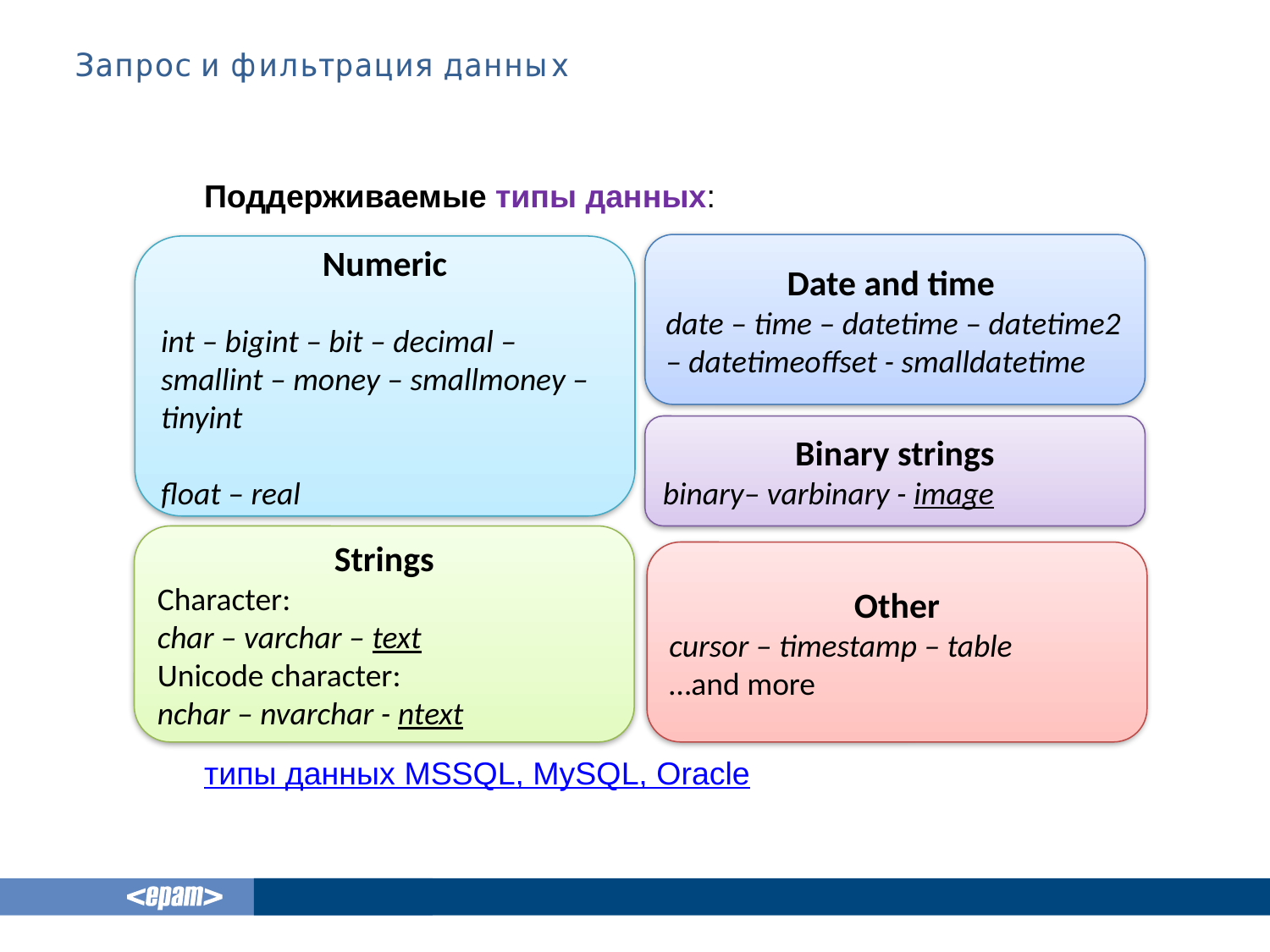

# Запрос и фильтрация данных
Поддерживаемые типы данных:

типы данных MSSQL, MySQL, Oracle

Date and time
date – time – datetime – datetime2 – datetimeoffset - smalldatetime
Numeric

int – bigint – bit – decimal – smallint – money – smallmoney – tinyint

float – real
Binary strings
binary– varbinary - image
Strings
Character:
char – varchar – text
Unicode character:
nchar – nvarchar - ntext
Other
cursor – timestamp – table
…and more